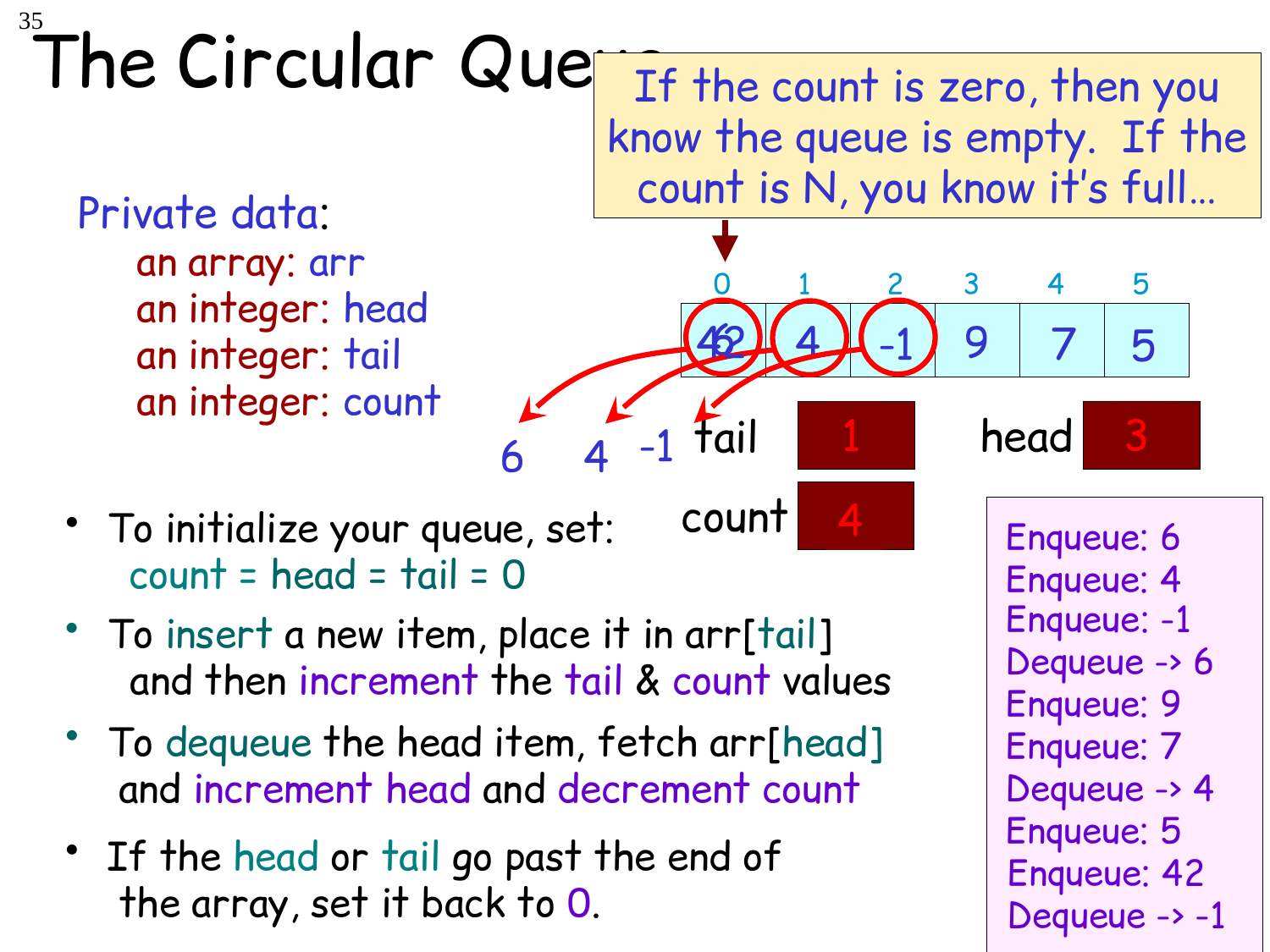

# The Circular Queue
35
If the count is zero, then you
know the queue is empty.  If the
count is N, you know it’s full…
H

T

Private data:
     an array: arr
     an integer: head
     an integer: tail
     an integer: count
0        1         2       3        4        5

  head

tail

count

6
42
4
9
-1
7
5
0
5
4
1
2
3
1
2
3
1
0                     0

0
-1
6
4
3
4
5
2
4
3
4
3
2
1
 To initialize your queue, set:
count = head = tail = 0

Enqueue: 6
Enqueue: 4
Enqueue: -1
 To insert a new item, place it in arr[tail]
   and then increment the tail & count values
Dequeue -> 6
Enqueue: 9
 To dequeue the head item, fetch arr[head]
  and increment head and decrement count
Enqueue: 7
Dequeue -> 4
Enqueue: 5
 If the head or tail go past the end of
  the array, set it back to 0.
Enqueue: 42
Dequeue -> -1